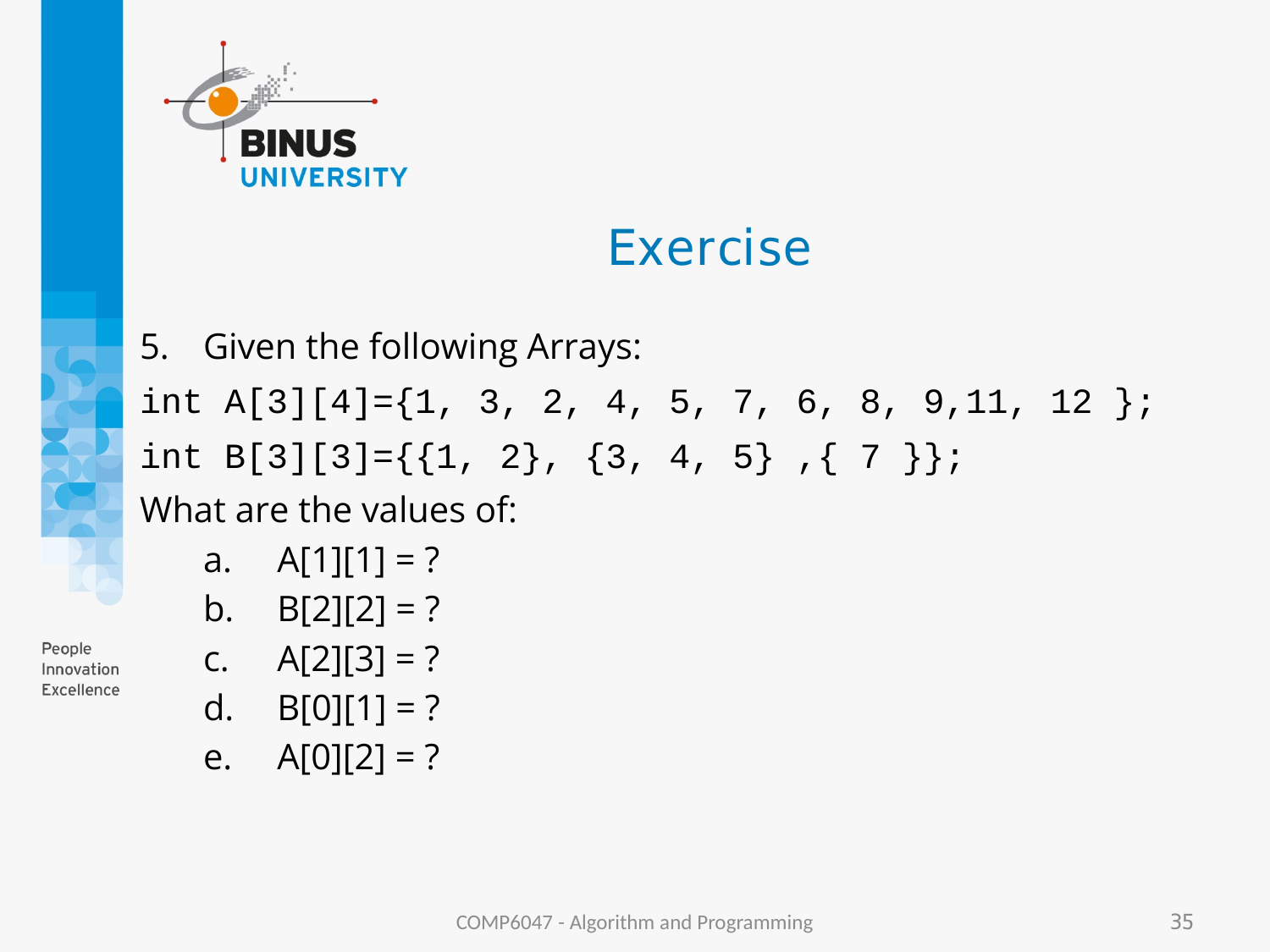

# Exercise
Given the following Arrays:
int A[3][4]={1, 3, 2, 4, 5, 7, 6, 8, 9,11, 12 };
int B[3][3]={{1, 2}, {3, 4, 5} ,{ 7 }};
What are the values of:
A[1][1] = ?
B[2][2] = ?
A[2][3] = ?
B[0][1] = ?
A[0][2] = ?

COMP6047 - Algorithm and Programming
35